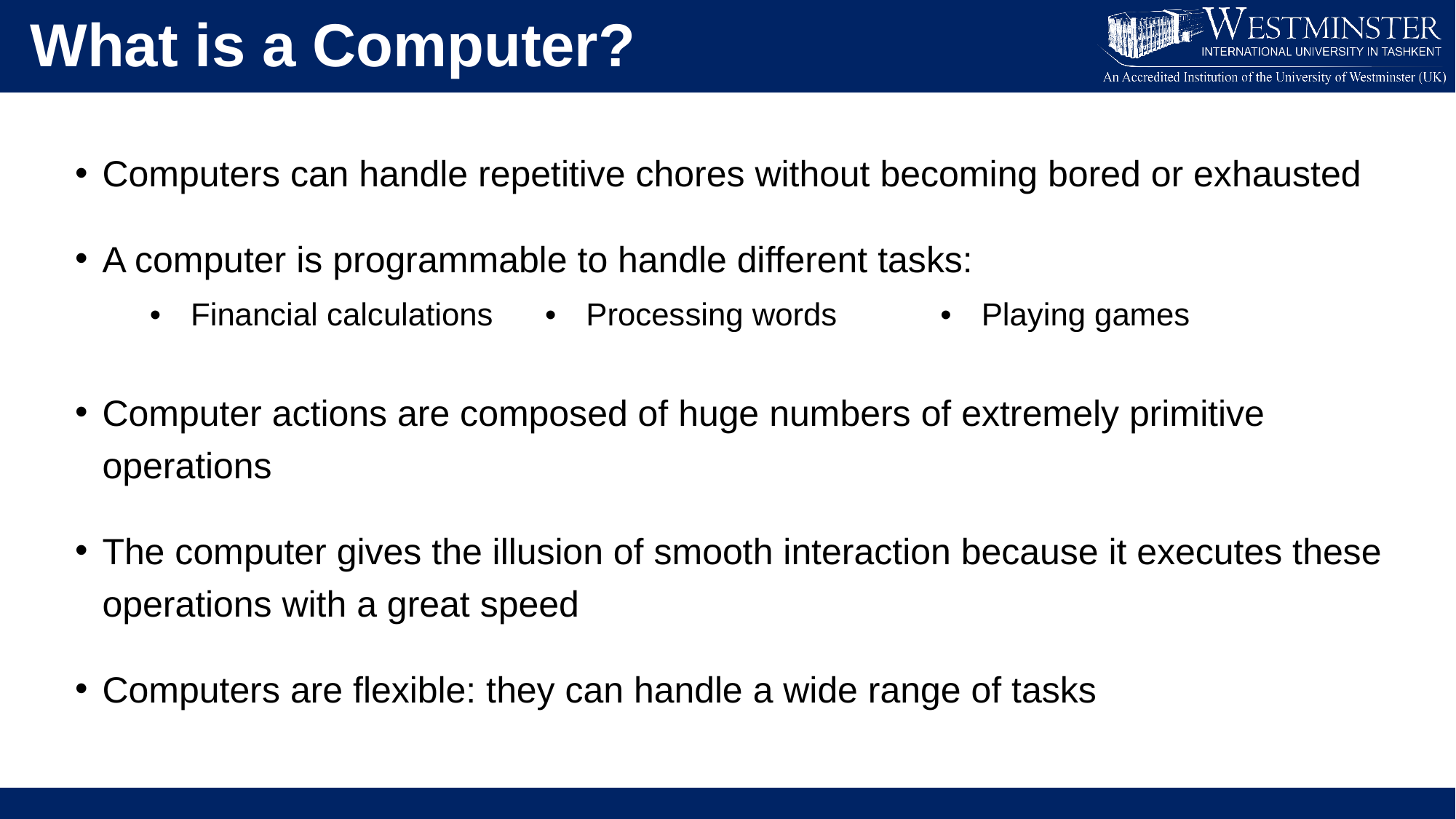

What is a Computer?
Computers can handle repetitive chores without becoming bored or exhausted
A computer is programmable to handle different tasks:

Computer actions are composed of huge numbers of extremely primitive operations
The computer gives the illusion of smooth interaction because it executes these operations with a great speed
Computers are flexible: they can handle a wide range of tasks
| Financial calculations | Processing words | Playing games |
| --- | --- | --- |